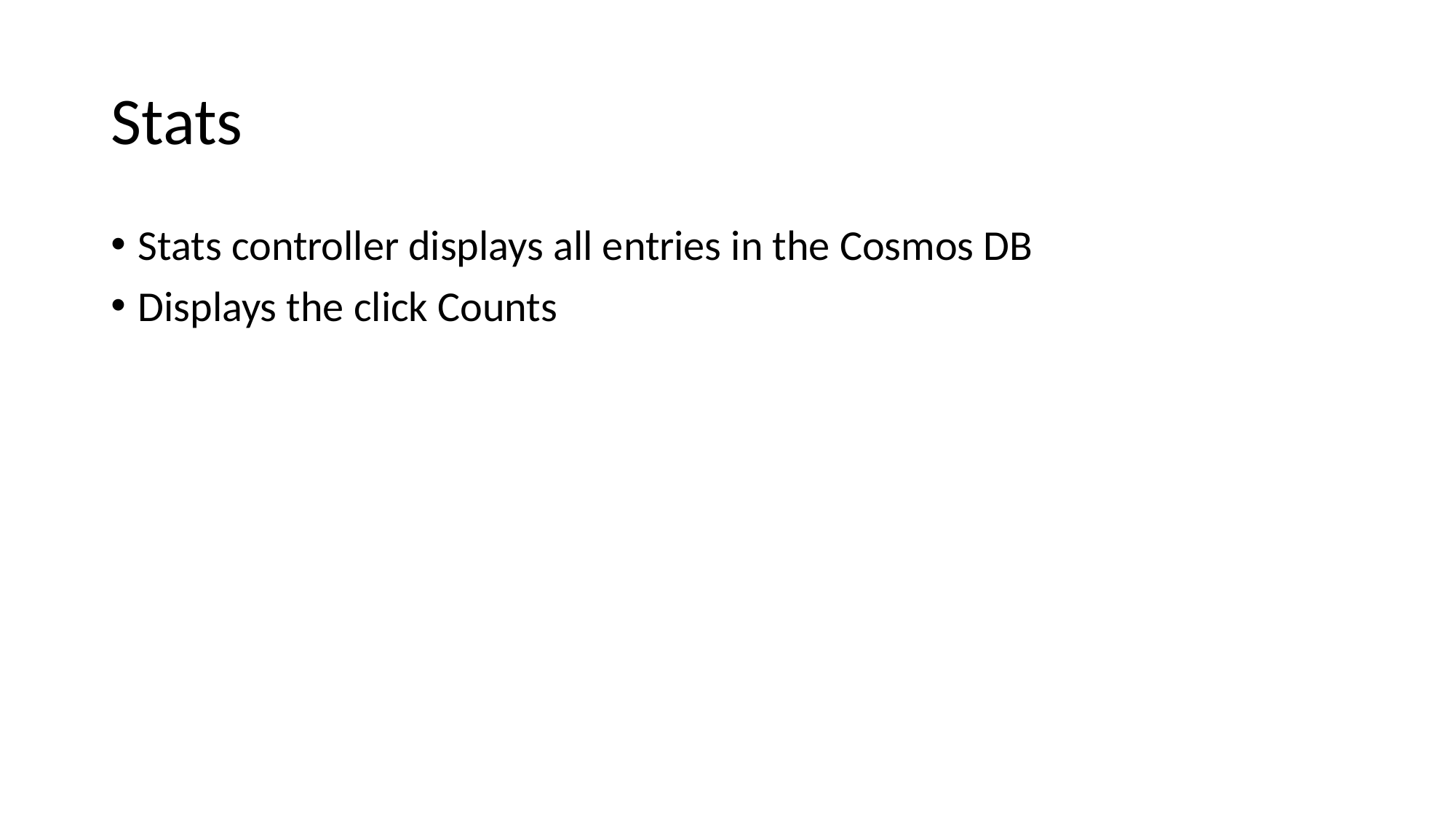

# Stats
Stats controller displays all entries in the Cosmos DB
Displays the click Counts